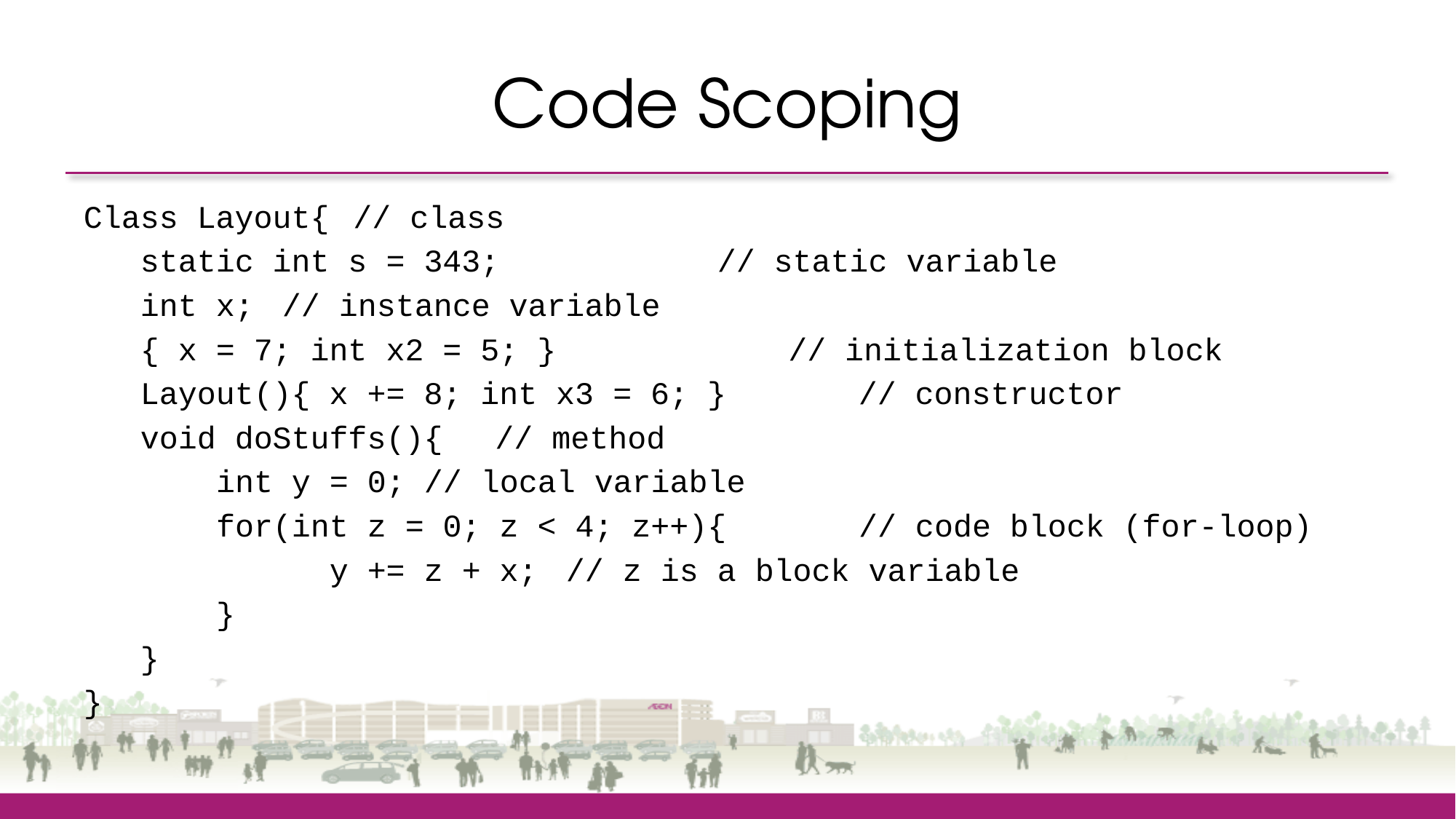

# Code Scoping
Class Layout{				 // class
   static int s = 343;		         // static variable
   int x;				 // instance variable
   { x = 7; int x2 = 5; }	         // initialization block
   Layout(){ x += 8; int x3 = 6; }       // constructor
   void doStuffs(){			 // method
       int y = 0;			 // local variable
       for(int z = 0; z < 4; z++){       // code block (for-loop)
             y += z + x;		 // z is a block variable
       }
   }
}